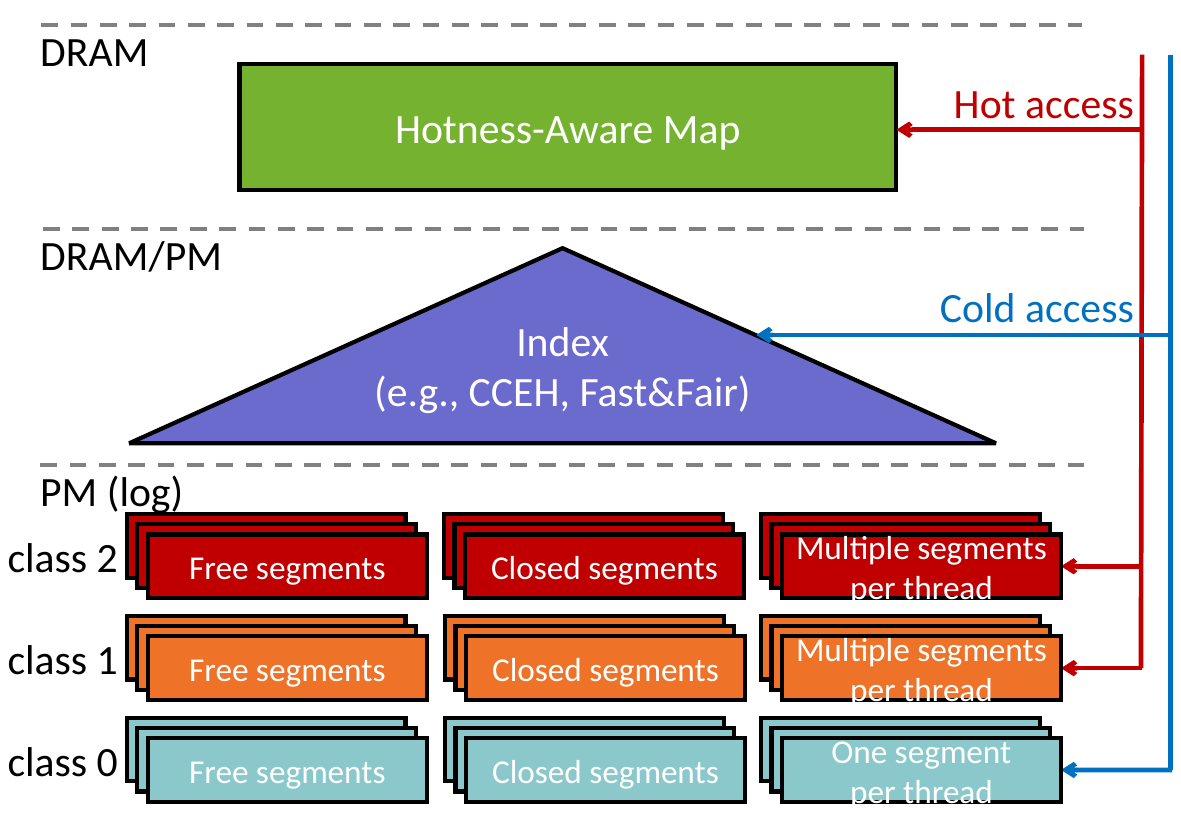

DRAM
Hotness-Aware Map
Hot access
DRAM/PM
Index
(e.g., CCEH, Fast&Fair)
Cold access
PM (log)

Free segments

Closed segments

Multiple segments
per thread
class 2

Free segments

Closed segments

Multiple segments
per thread
class 1

Free segments

Closed segments

One segment
per thread
class 0